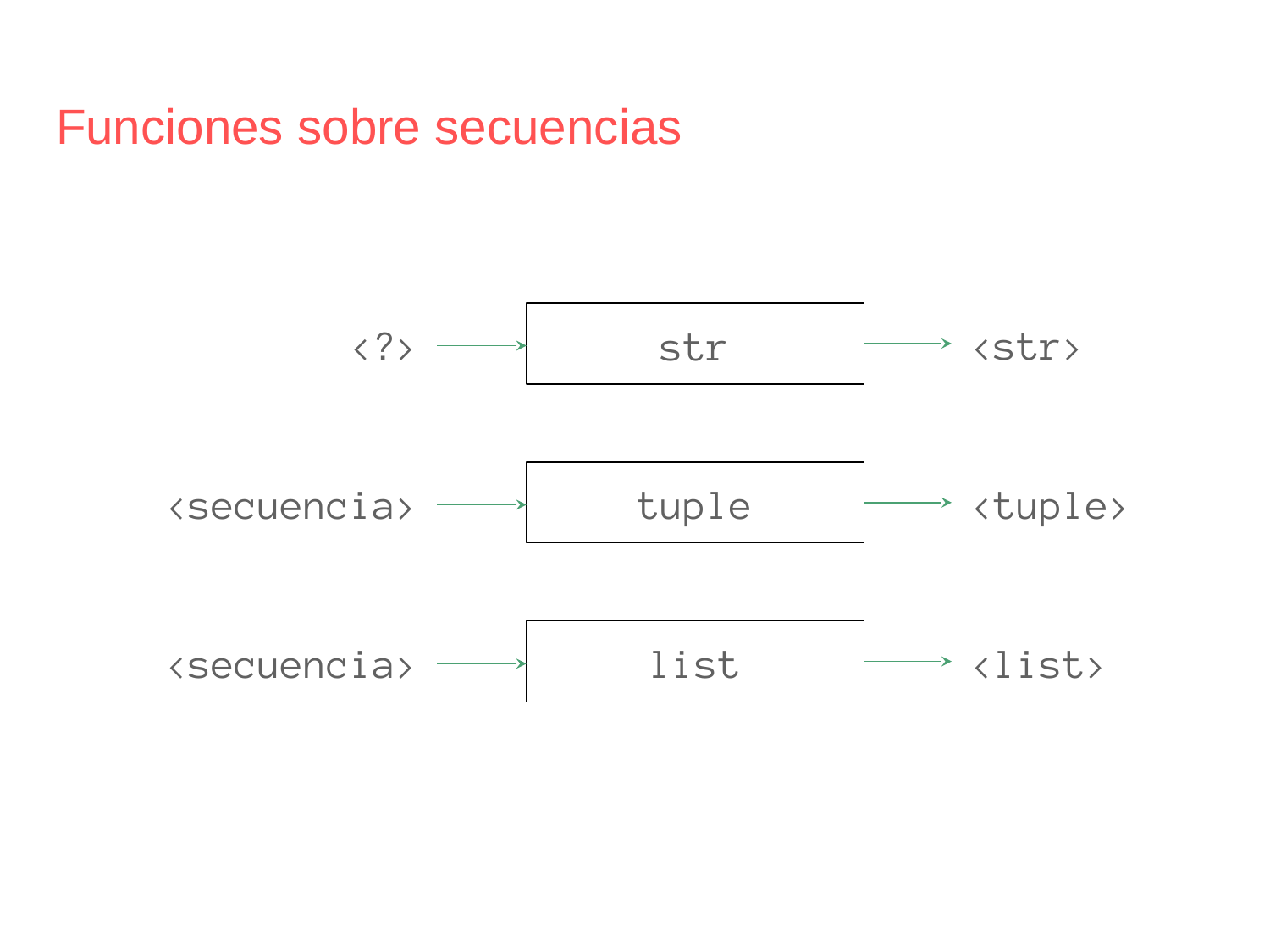

Funciones sobre secuencias
str
<?>
<str>
tuple
<secuencia>
<tuple>
list
<secuencia>
<list>